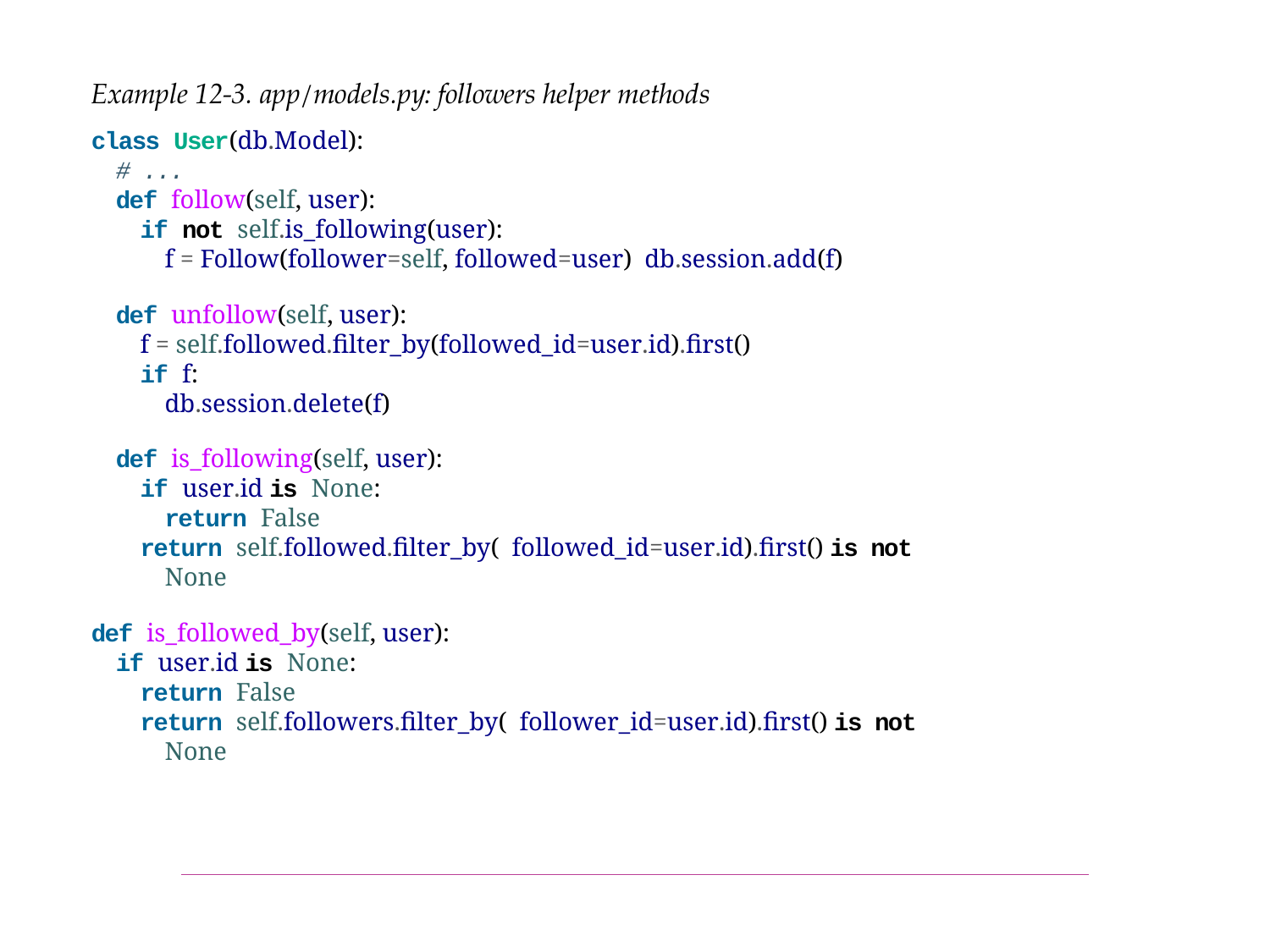

Example 12-3. app/models.py: followers helper methods
class User(db.Model):
# ...
def follow(self, user):
if not self.is_following(user):
f = Follow(follower=self, followed=user)  db.session.add(f)

def unfollow(self, user):
f = self.followed.filter_by(followed_id=user.id).first()
if f:
db.session.delete(f)

def is_following(self, user):
if user.id is None:
return False
return self.followed.filter_by(  followed_id=user.id).first() is not None

def is_followed_by(self, user):
if user.id is None:
return False
return self.followers.filter_by(  follower_id=user.id).first() is not None